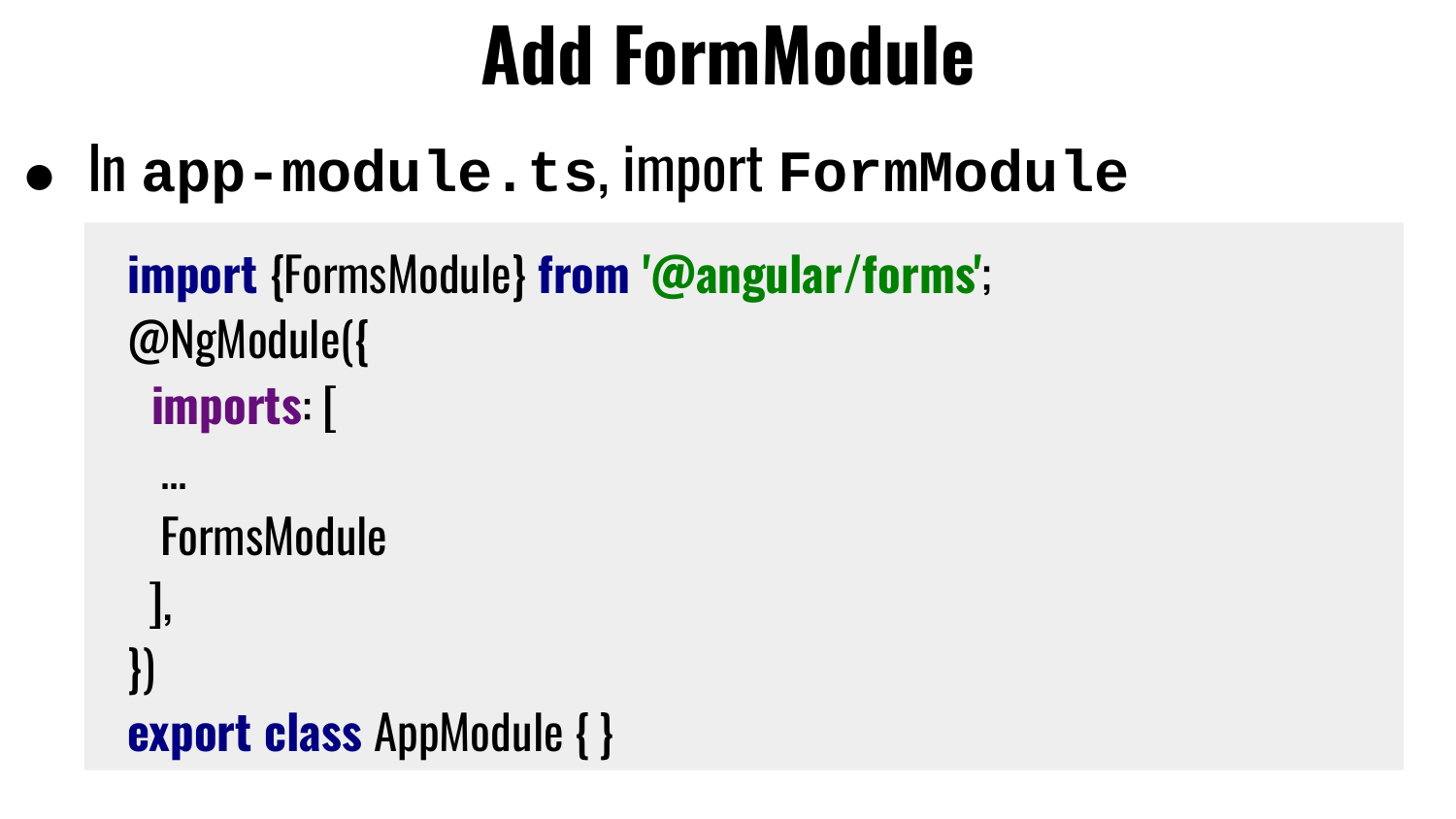

# Add FormModule
In app-module.ts, import FormModule
import {FormsModule} from '@angular/forms';
@NgModule({
  imports: [
   ...
   FormsModule
  ],
})
export class AppModule { }